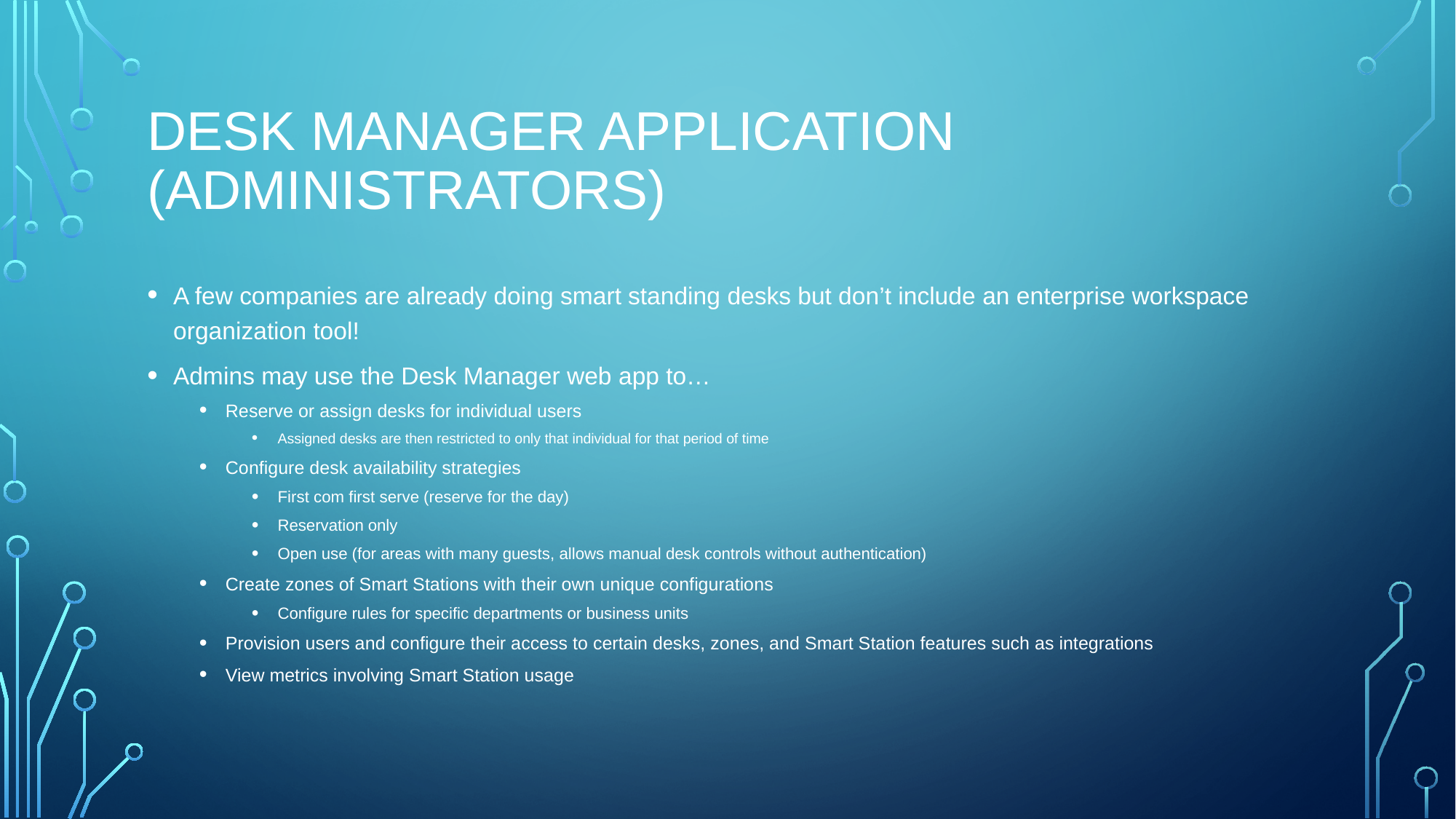

# Desk manager application (administrators)
A few companies are already doing smart standing desks but don’t include an enterprise workspace organization tool!
Admins may use the Desk Manager web app to…
Reserve or assign desks for individual users
Assigned desks are then restricted to only that individual for that period of time
Configure desk availability strategies
First com first serve (reserve for the day)
Reservation only
Open use (for areas with many guests, allows manual desk controls without authentication)
Create zones of Smart Stations with their own unique configurations
Configure rules for specific departments or business units
Provision users and configure their access to certain desks, zones, and Smart Station features such as integrations
View metrics involving Smart Station usage